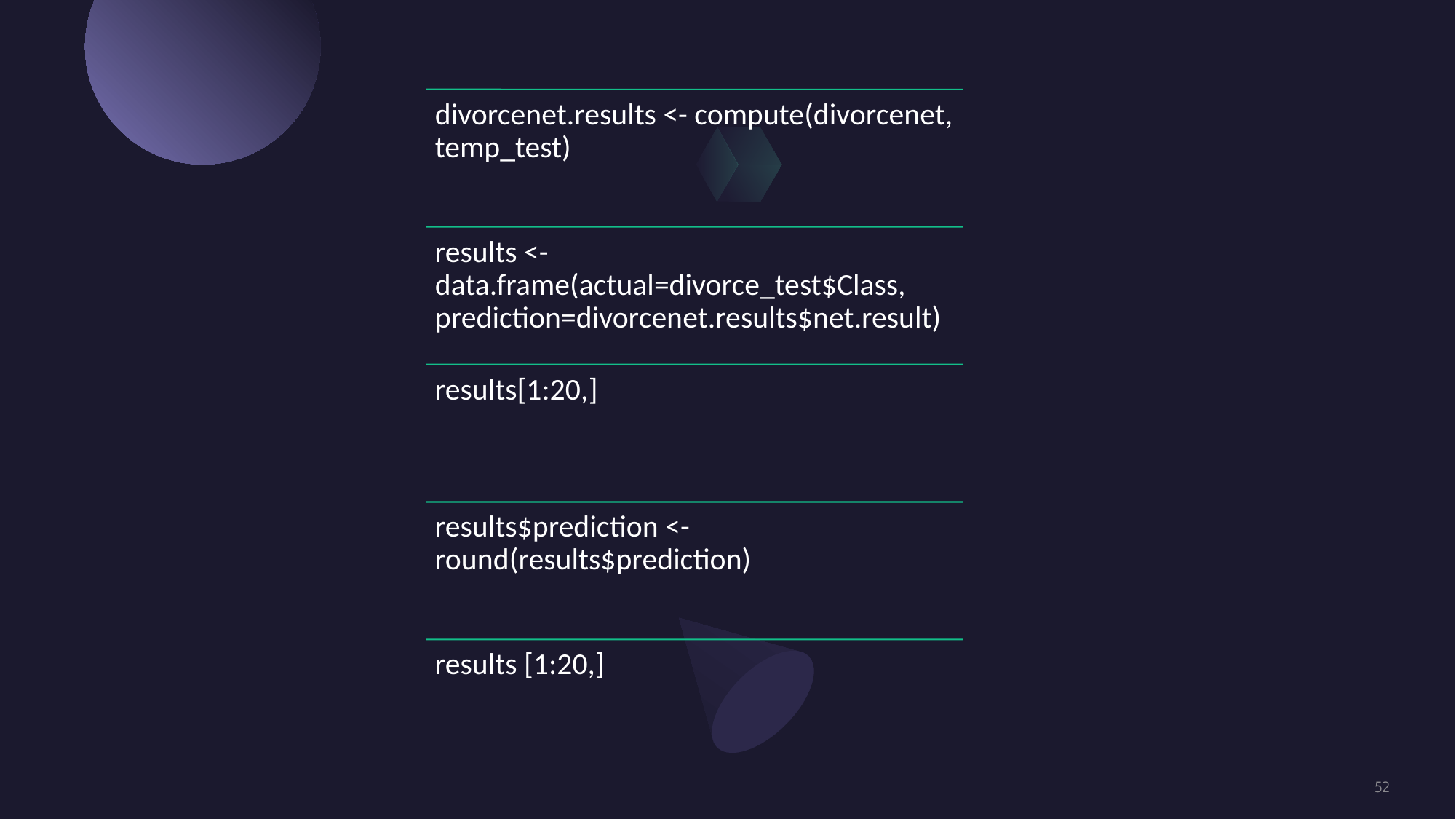

divorcenet.results <- compute(divorcenet, temp_test)
results <- data.frame(actual=divorce_test$Class, prediction=divorcenet.results$net.result)
results[1:20,]
results$prediction <- round(results$prediction)
results [1:20,]

52